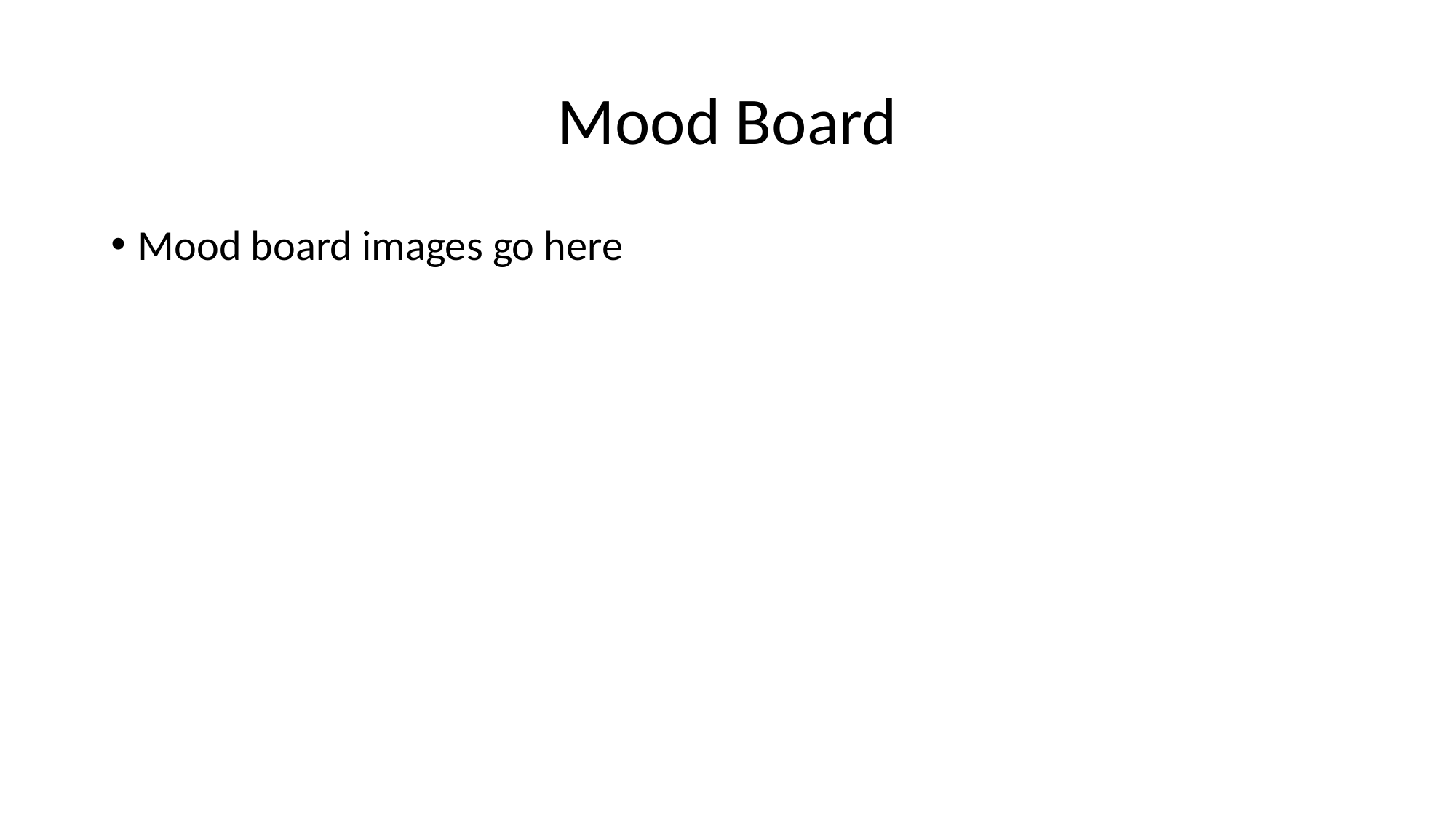

# Mood Board
Mood board images go here